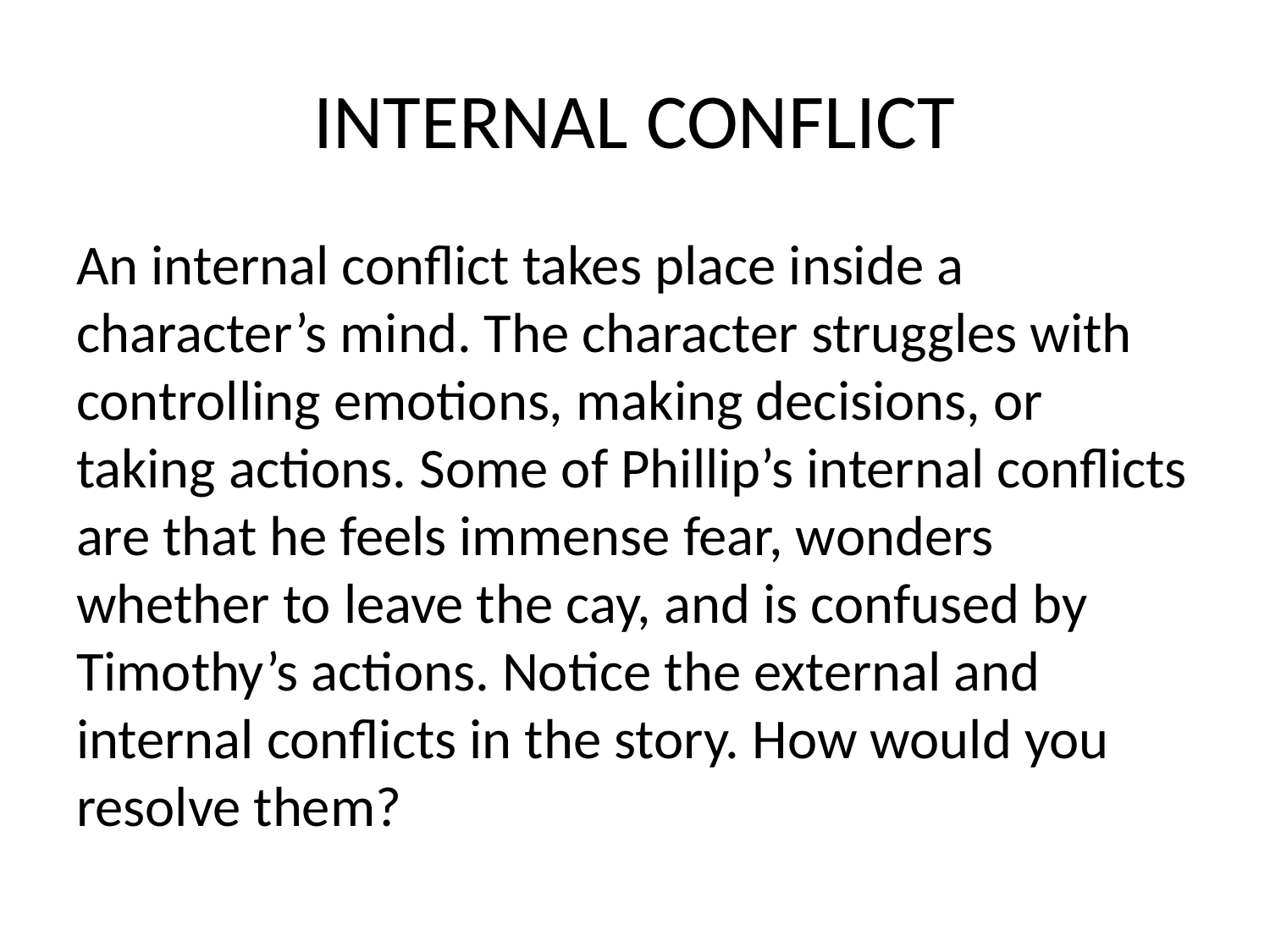

# INTERNAL CONFLICT
An internal conflict takes place inside a character’s mind. The character struggles with controlling emotions, making decisions, or taking actions. Some of Phillip’s internal conflicts are that he feels immense fear, wonders whether to leave the cay, and is confused by Timothy’s actions. Notice the external and internal conflicts in the story. How would you resolve them?